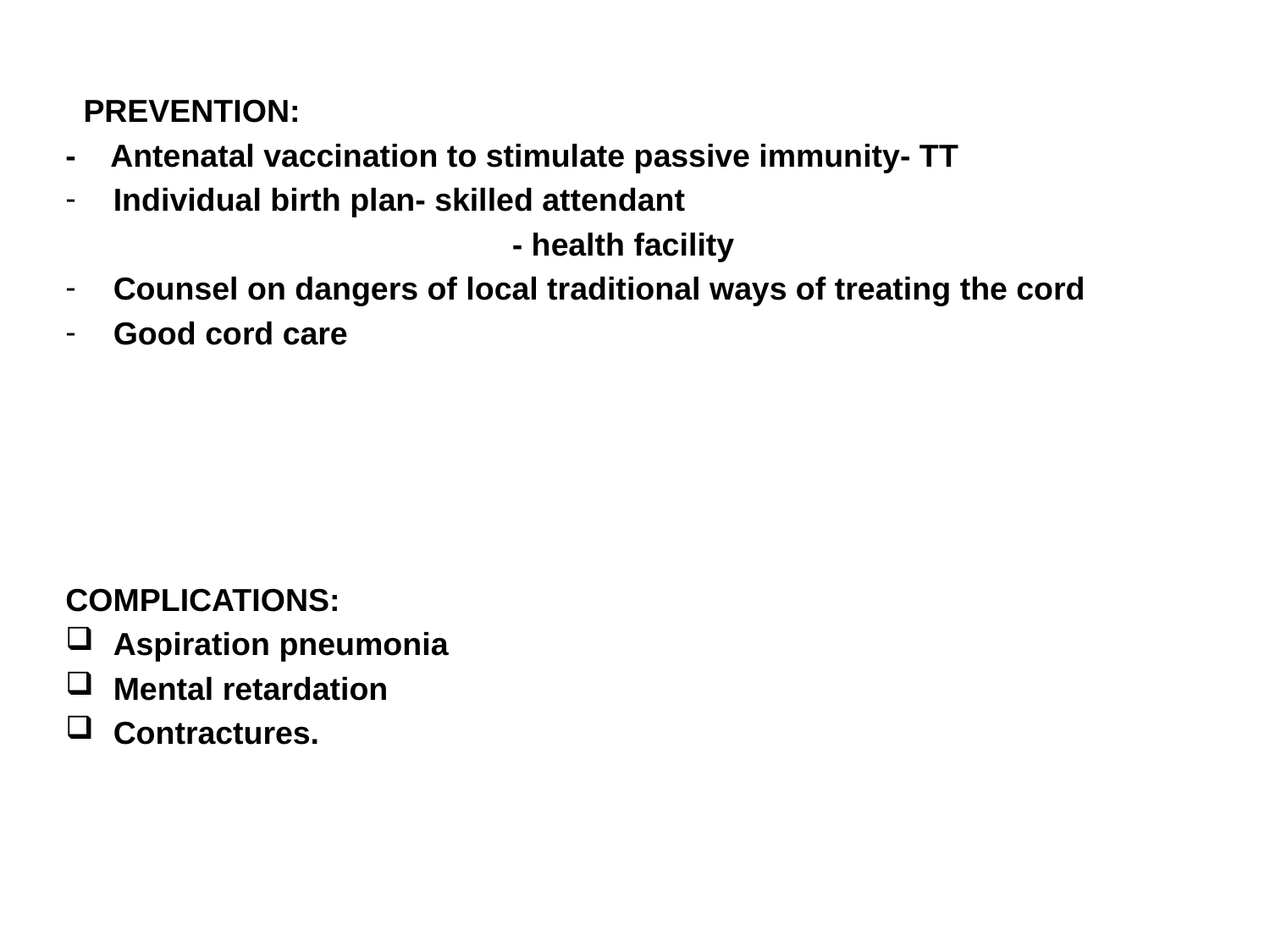

PREVENTION:
-    Antenatal vaccination to stimulate passive immunity- TT
Individual birth plan- skilled attendant
                      		  - health facility
Counsel on dangers of local traditional ways of treating the cord
Good cord care

COMPLICATIONS:
Aspiration pneumonia
Mental retardation
Contractures.